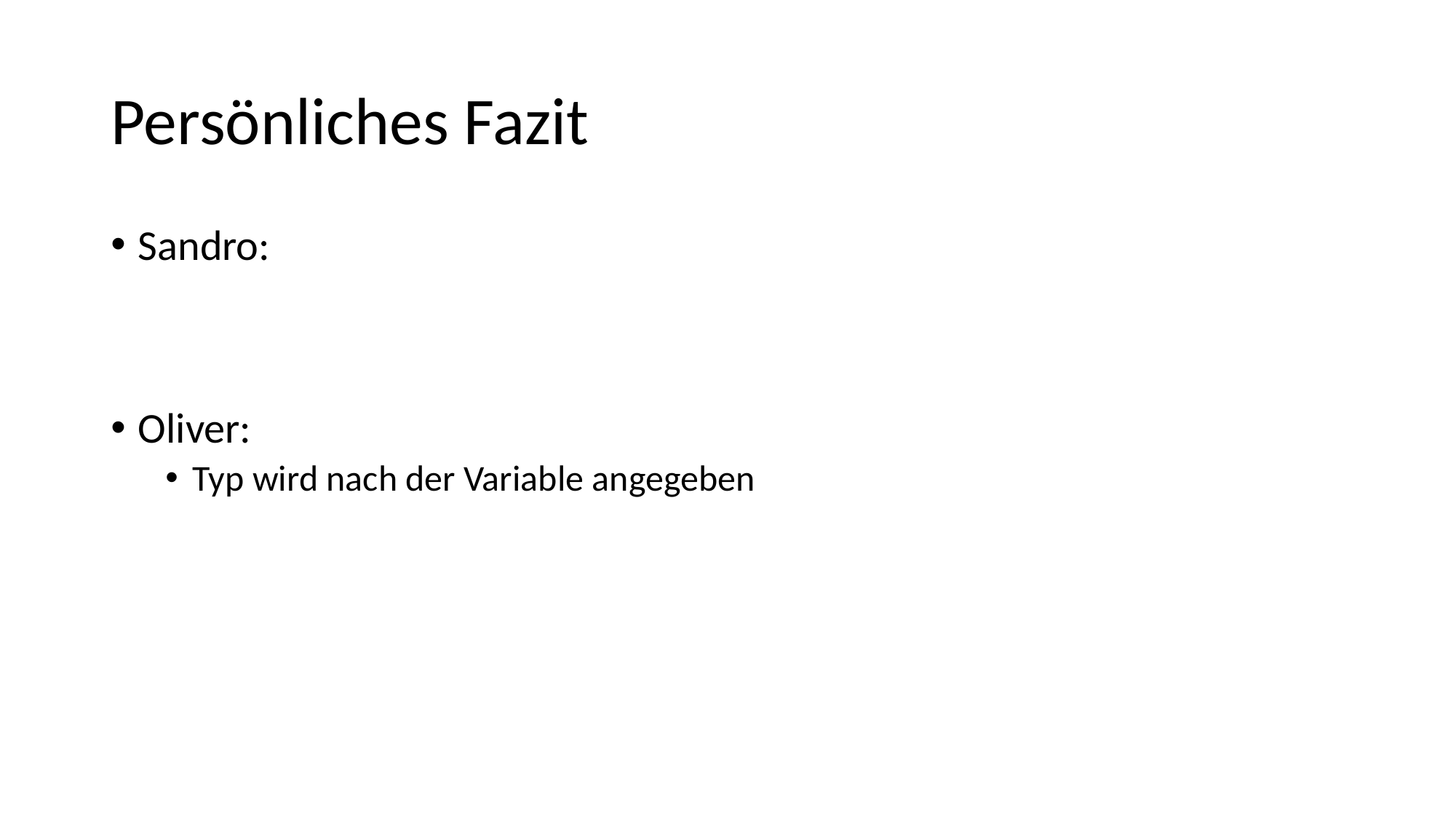

# Persönliches Fazit
Sandro:

Oliver:
Typ wird nach der Variable angegeben